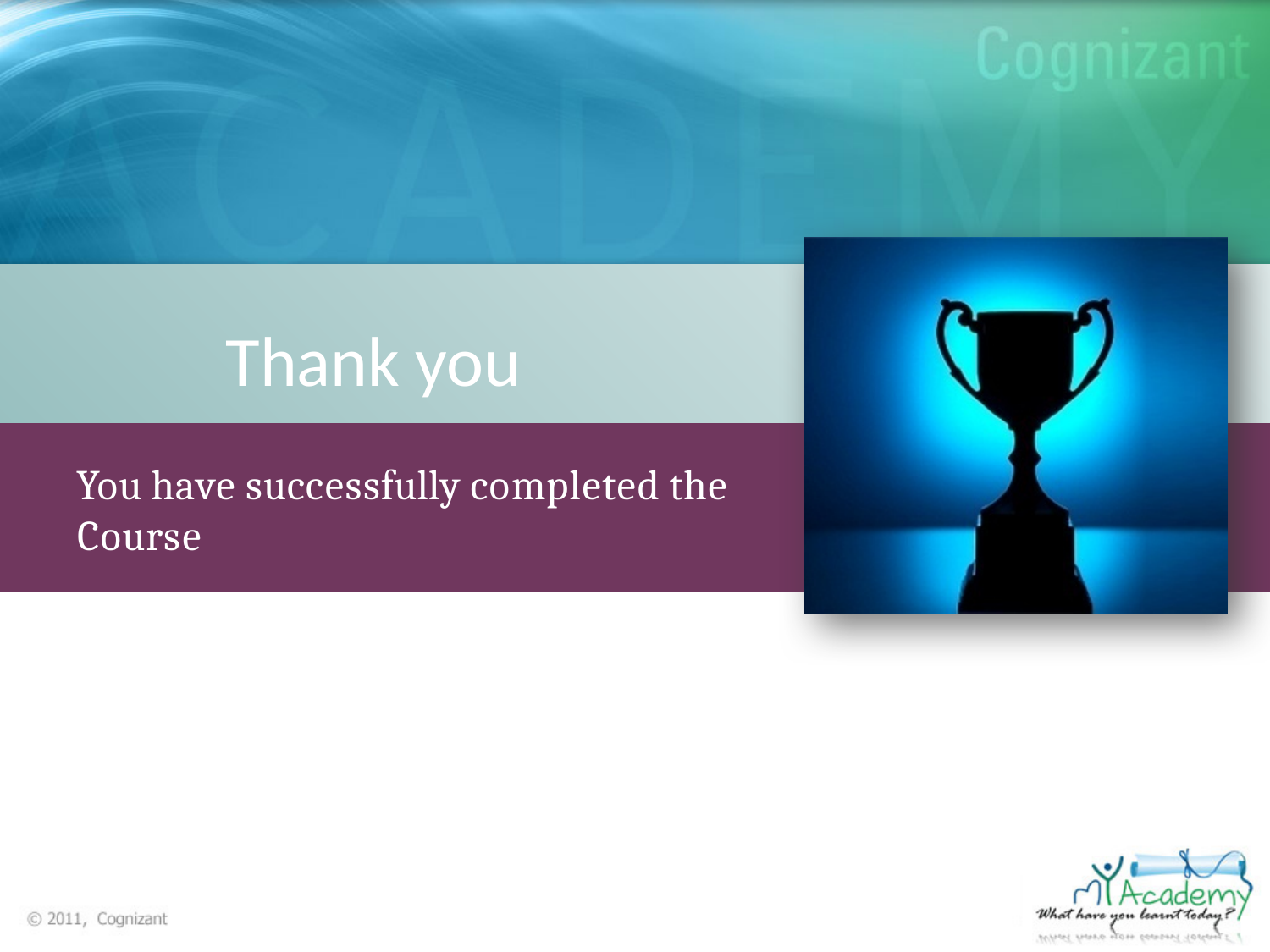

Thank you
You have successfully completed the Course